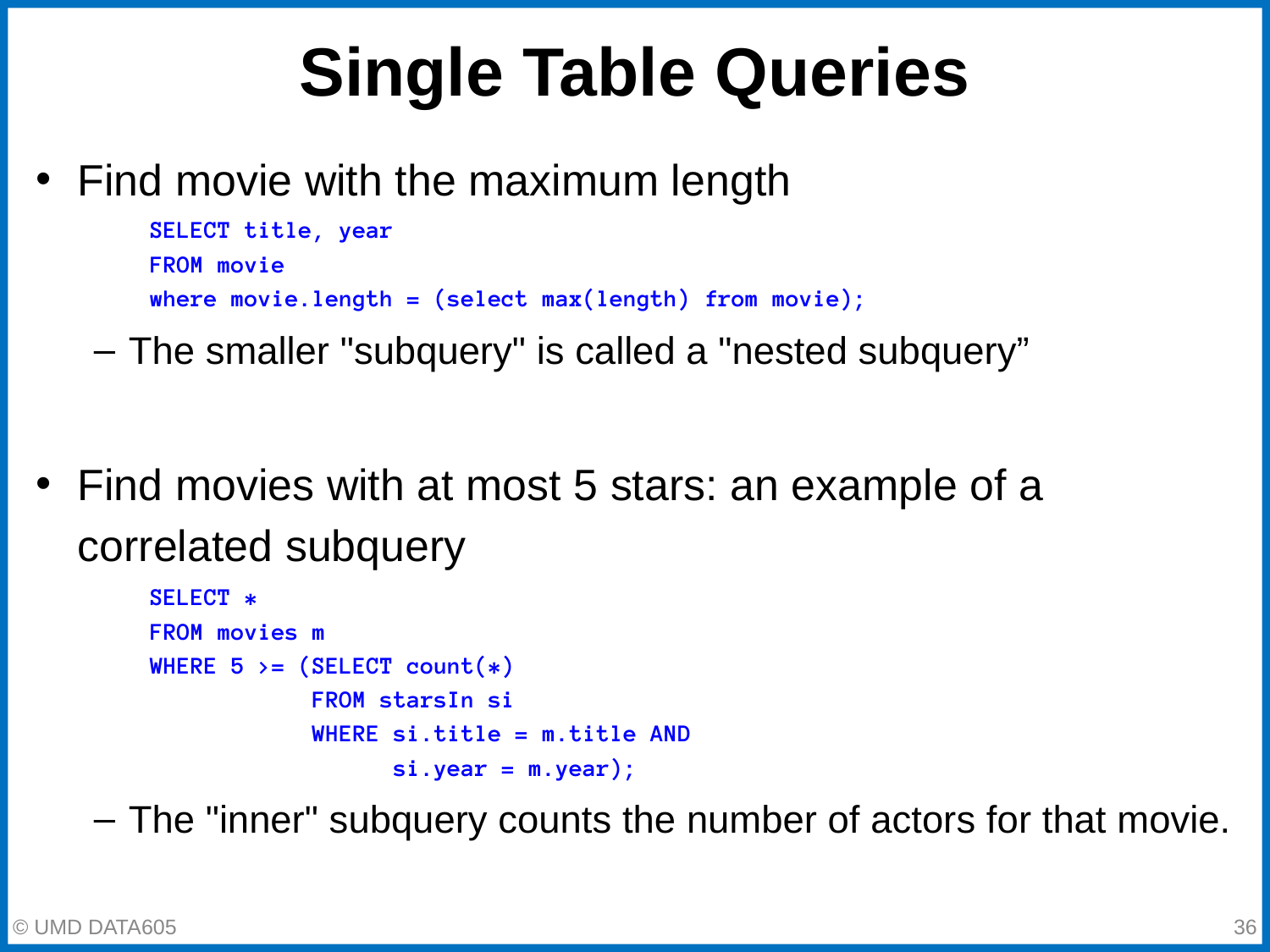

# Single Table Queries
Find movie with the maximum length
SELECT title, year
FROM movie
where movie.length = (select max(length) from movie);
The smaller "subquery" is called a "nested subquery”

Find movies with at most 5 stars: an example of a correlated subquery
SELECT *
FROM movies m
WHERE 5 >= (SELECT count(*)
            FROM starsIn si
            WHERE si.title = m.title AND
                  si.year = m.year);
The "inner" subquery counts the number of actors for that movie.
© UMD DATA605
36